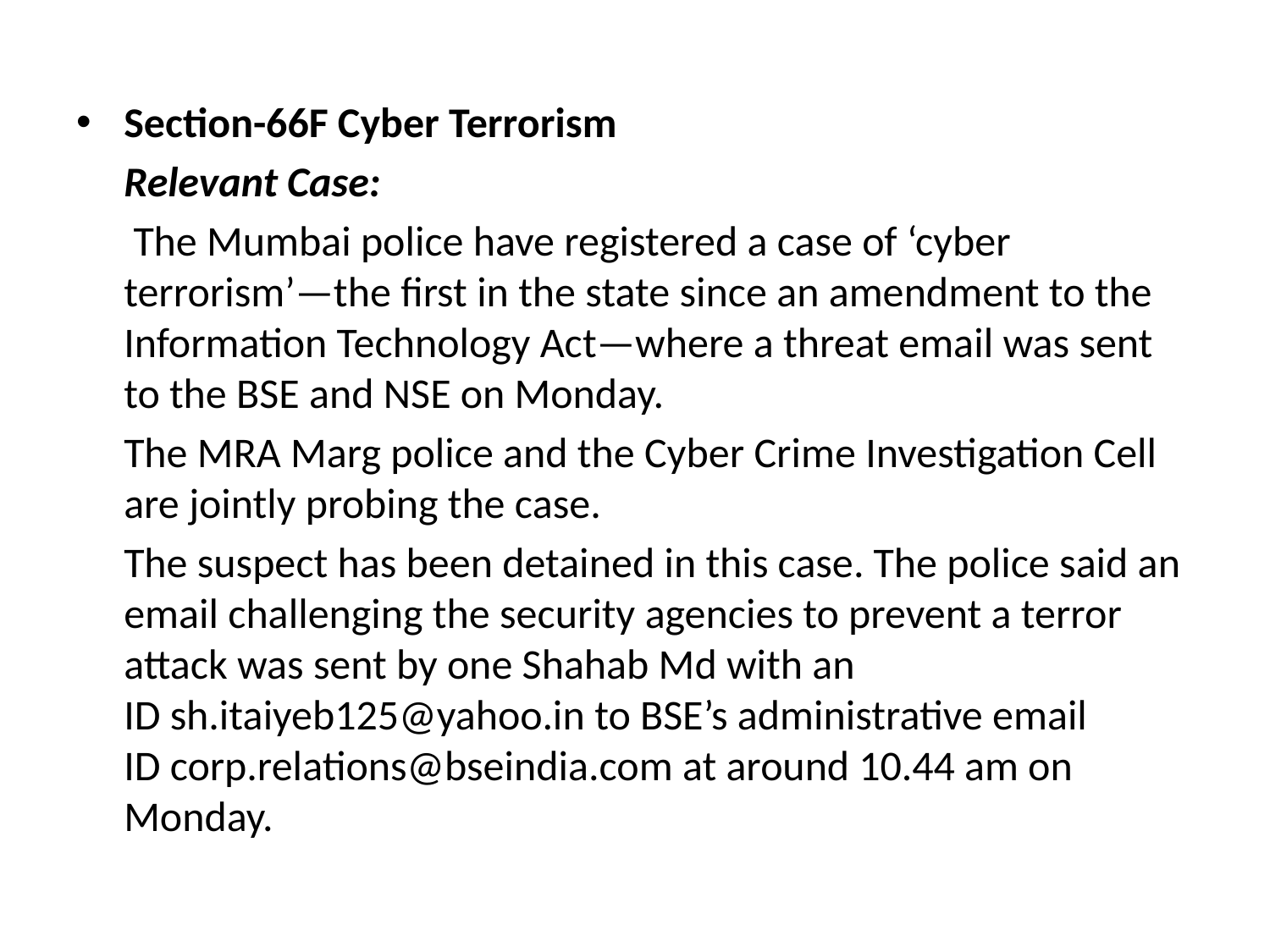

Section-66F Cyber Terrorism
 	Relevant Case:
	 The Mumbai police have registered a case of ‘cyber terrorism’—the first in the state since an amendment to the Information Technology Act—where a threat email was sent to the BSE and NSE on Monday.
	The MRA Marg police and the Cyber Crime Investigation Cell are jointly probing the case.
	The suspect has been detained in this case. The police said an email challenging the security agencies to prevent a terror attack was sent by one Shahab Md with an ID sh.itaiyeb125@yahoo.in to BSE’s administrative email ID corp.relations@bseindia.com at around 10.44 am on Monday.